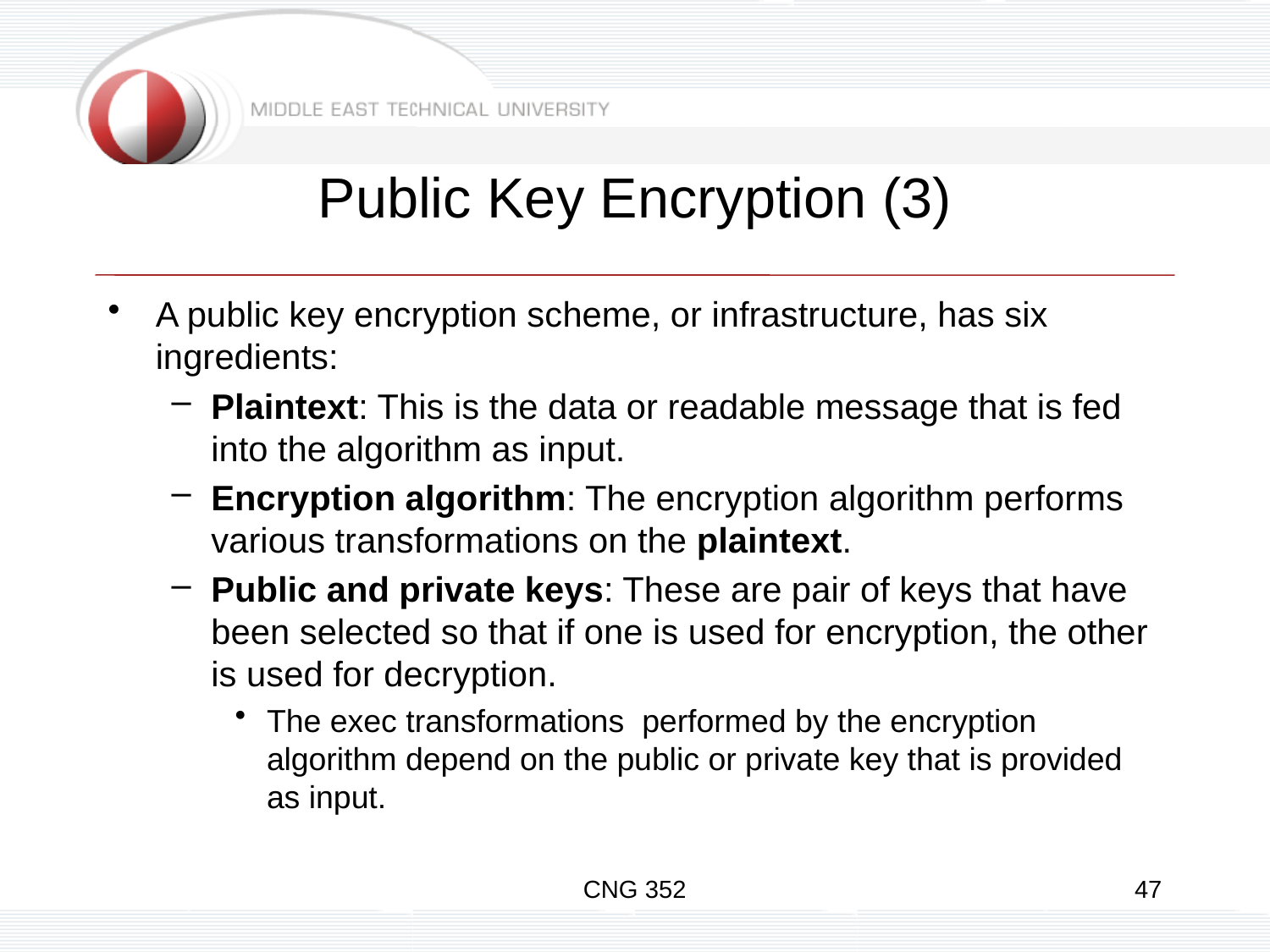

# Public Key Encryption (3)
A public key encryption scheme, or infrastructure, has six ingredients:
Plaintext: This is the data or readable message that is fed into the algorithm as input.
Encryption algorithm: The encryption algorithm performs various transformations on the plaintext.
Public and private keys: These are pair of keys that have been selected so that if one is used for encryption, the other is used for decryption.
The exec transformations  performed by the encryption algorithm depend on the public or private key that is provided as input.
CNG 352
47